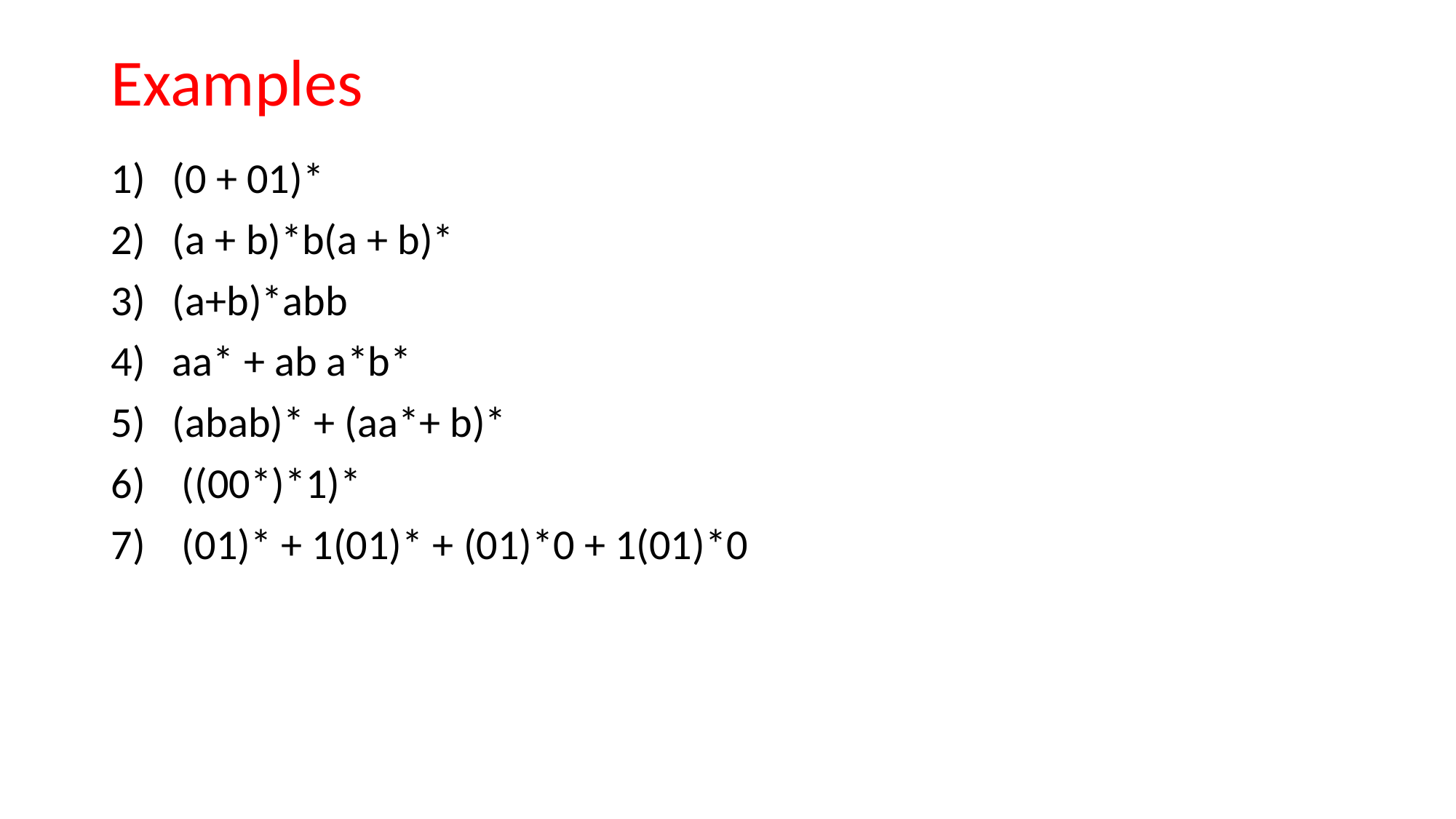

# Examples
(0 + 01)*
(a + b)*b(a + b)*
(a+b)*abb
aa* + ab a*b*
(abab)* + (aa*+ b)*
 ((00*)*1)*
 (01)* + 1(01)* + (01)*0 + 1(01)*0